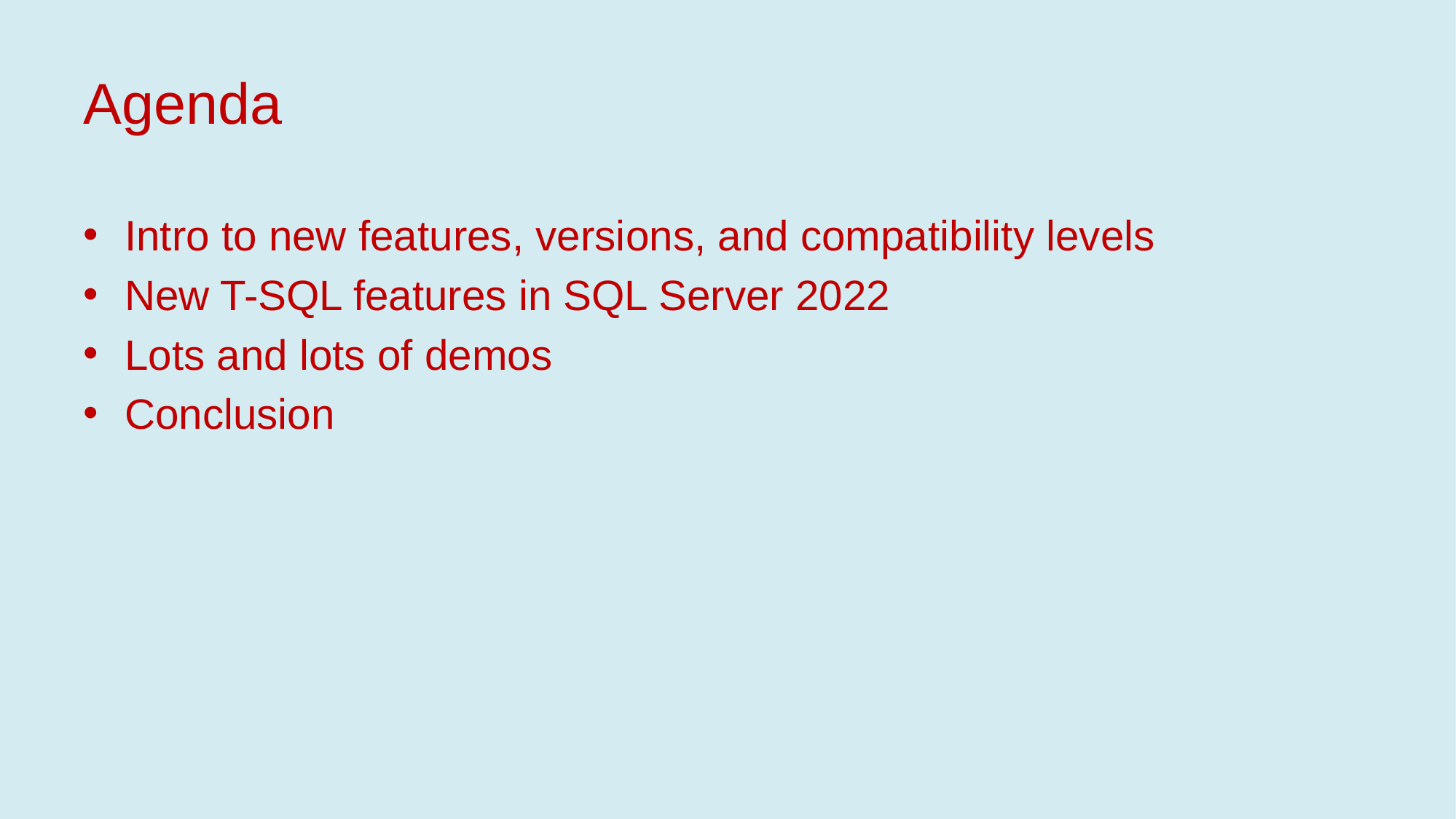

# Agenda
Intro to new features, versions, and compatibility levels
New T-SQL features in SQL Server 2022
Lots and lots of demos
Conclusion